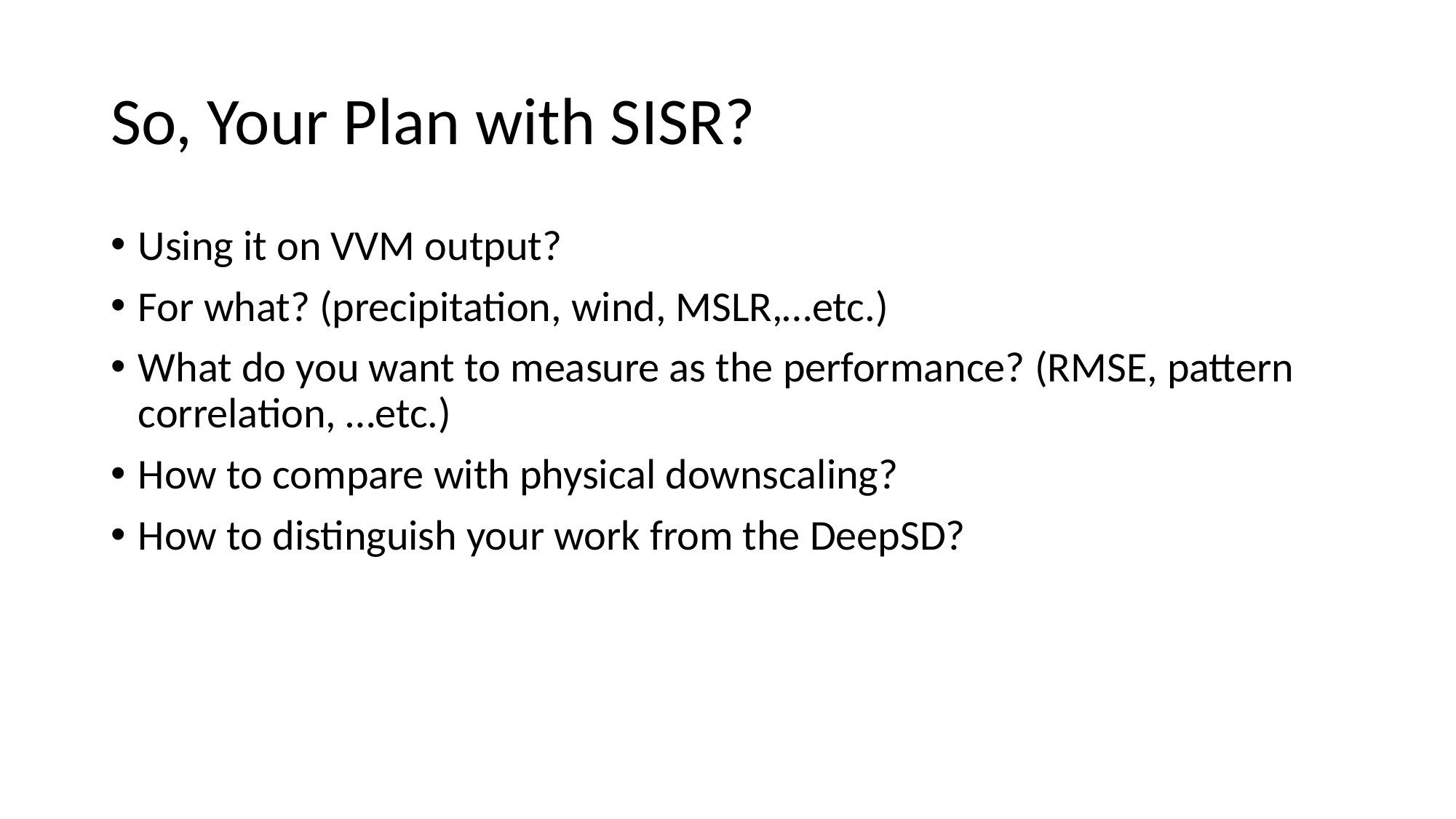

# So, Your Plan with SISR?
Using it on VVM output?
For what? (precipitation, wind, MSLR,…etc.)
What do you want to measure as the performance? (RMSE, pattern correlation, …etc.)
How to compare with physical downscaling?
How to distinguish your work from the DeepSD?